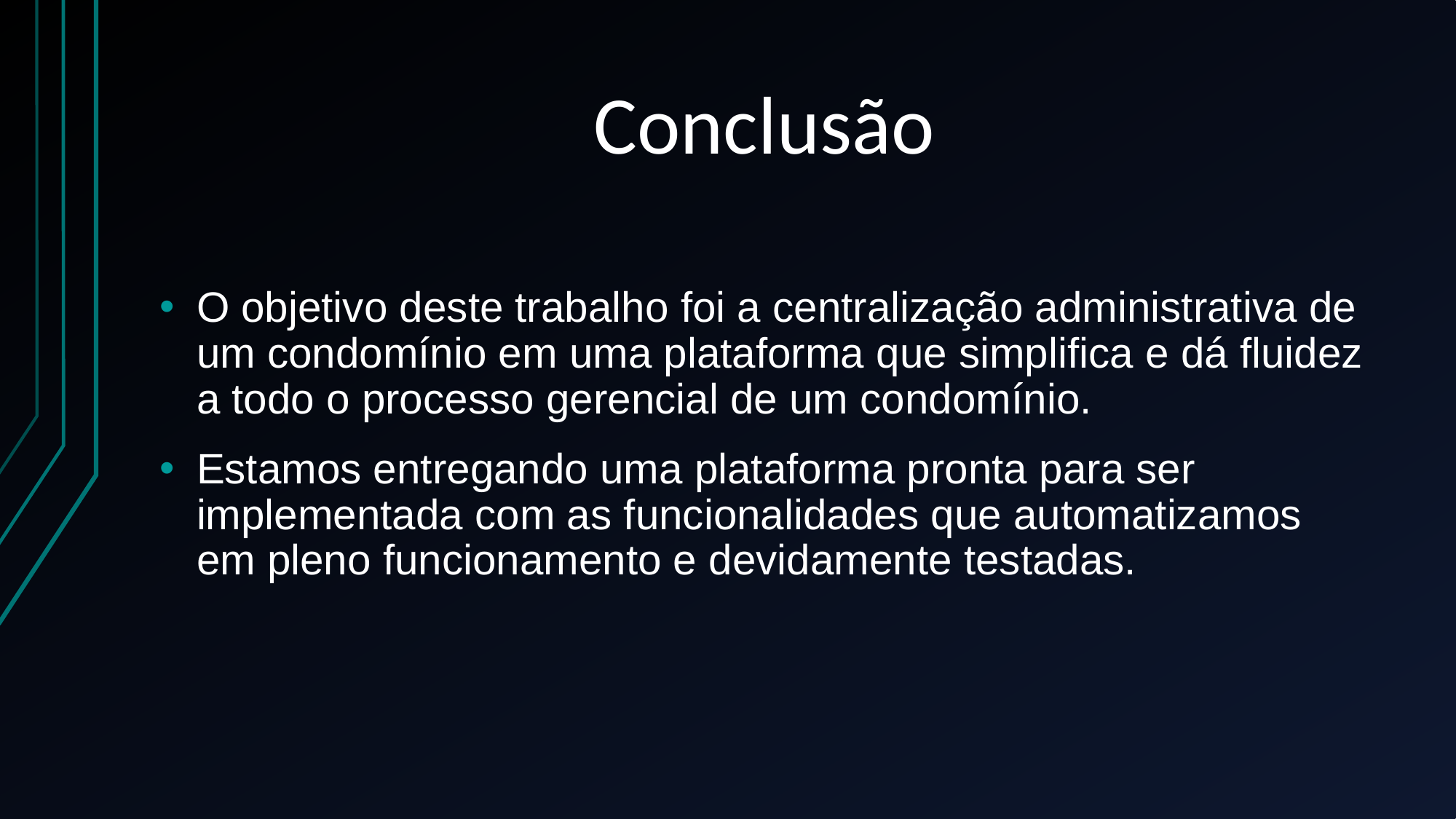

# Conclusão

O objetivo deste trabalho foi a centralização administrativa de um condomínio em uma plataforma que simplifica e dá fluidez a todo o processo gerencial de um condomínio.
Estamos entregando uma plataforma pronta para ser implementada com as funcionalidades que automatizamos em pleno funcionamento e devidamente testadas.